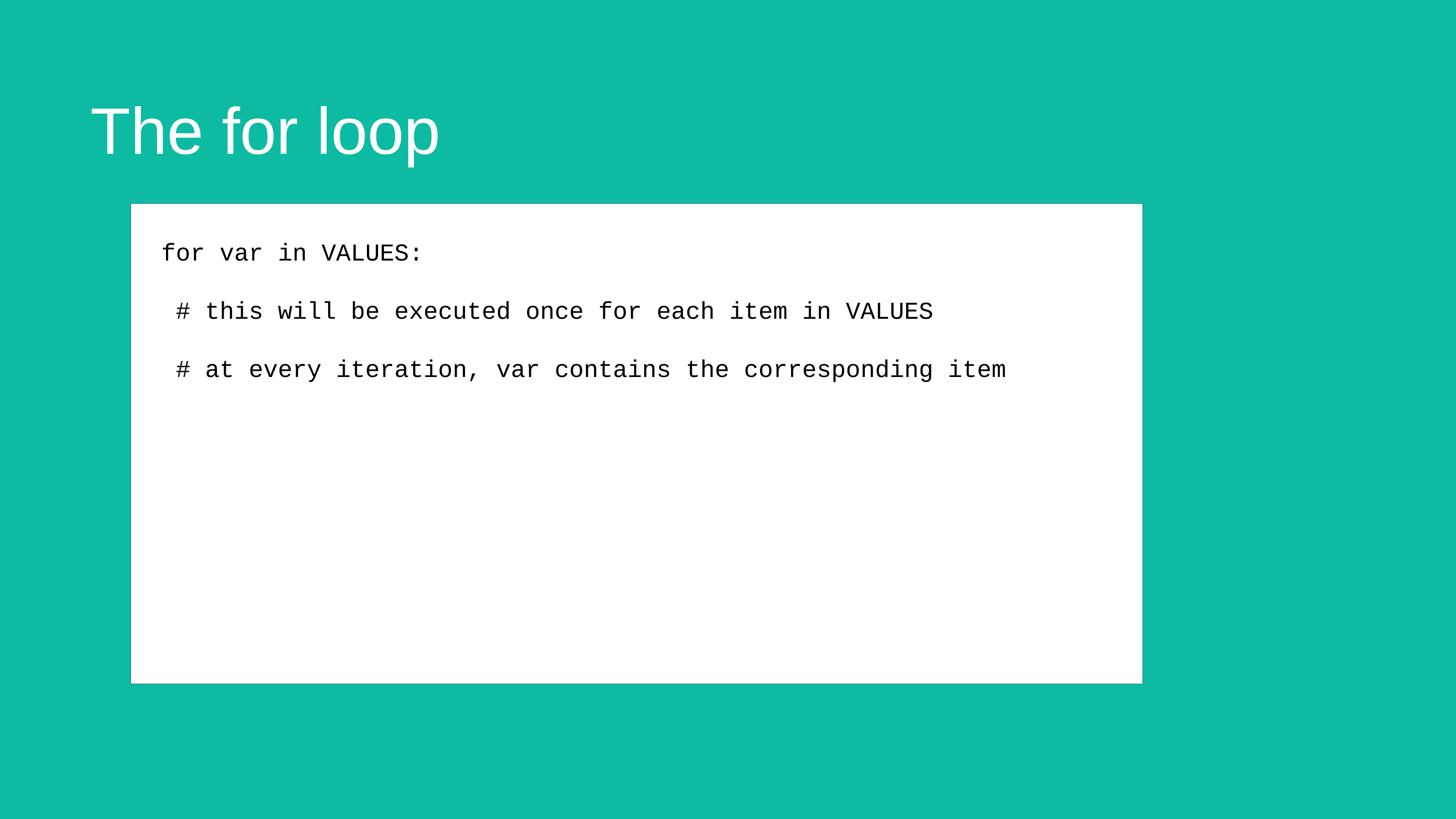

The for loop​

for var in VALUES:​

 # this will be executed once for each item in VALUES​

 # at every iteration, var contains the corresponding item​